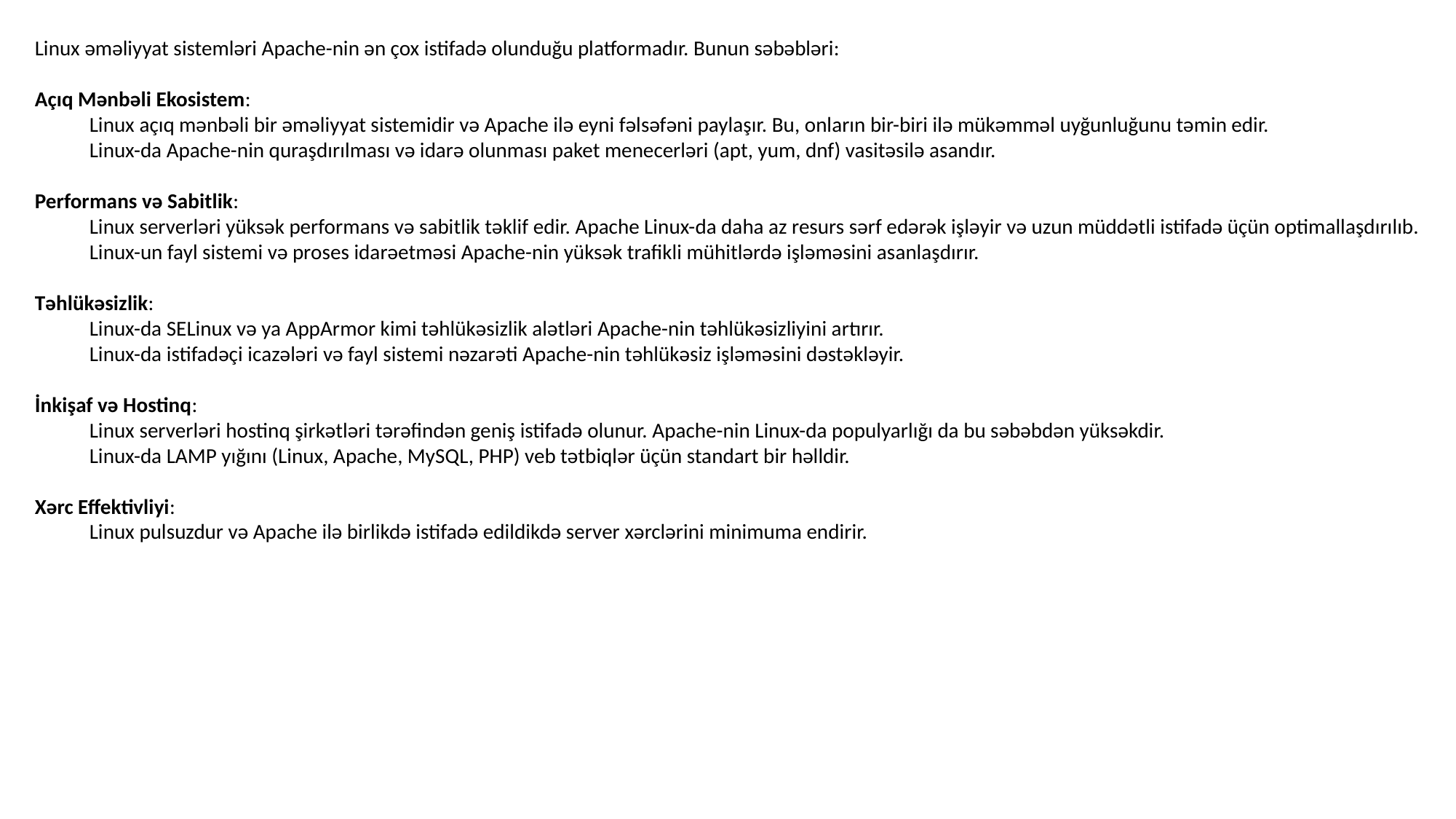

Linux əməliyyat sistemləri Apache-nin ən çox istifadə olunduğu platformadır. Bunun səbəbləri:

Açıq Mənbəli Ekosistem:
Linux açıq mənbəli bir əməliyyat sistemidir və Apache ilə eyni fəlsəfəni paylaşır. Bu, onların bir-biri ilə mükəmməl uyğunluğunu təmin edir.
Linux-da Apache-nin quraşdırılması və idarə olunması paket menecerləri (apt, yum, dnf) vasitəsilə asandır.

Performans və Sabitlik:
Linux serverləri yüksək performans və sabitlik təklif edir. Apache Linux-da daha az resurs sərf edərək işləyir və uzun müddətli istifadə üçün optimallaşdırılıb.
Linux-un fayl sistemi və proses idarəetməsi Apache-nin yüksək trafikli mühitlərdə işləməsini asanlaşdırır.

Təhlükəsizlik:
Linux-da SELinux və ya AppArmor kimi təhlükəsizlik alətləri Apache-nin təhlükəsizliyini artırır.
Linux-da istifadəçi icazələri və fayl sistemi nəzarəti Apache-nin təhlükəsiz işləməsini dəstəkləyir.

İnkişaf və Hostinq:
Linux serverləri hostinq şirkətləri tərəfindən geniş istifadə olunur. Apache-nin Linux-da populyarlığı da bu səbəbdən yüksəkdir.
Linux-da LAMP yığını (Linux, Apache, MySQL, PHP) veb tətbiqlər üçün standart bir həlldir.

Xərc Effektivliyi:
Linux pulsuzdur və Apache ilə birlikdə istifadə edildikdə server xərclərini minimuma endirir.